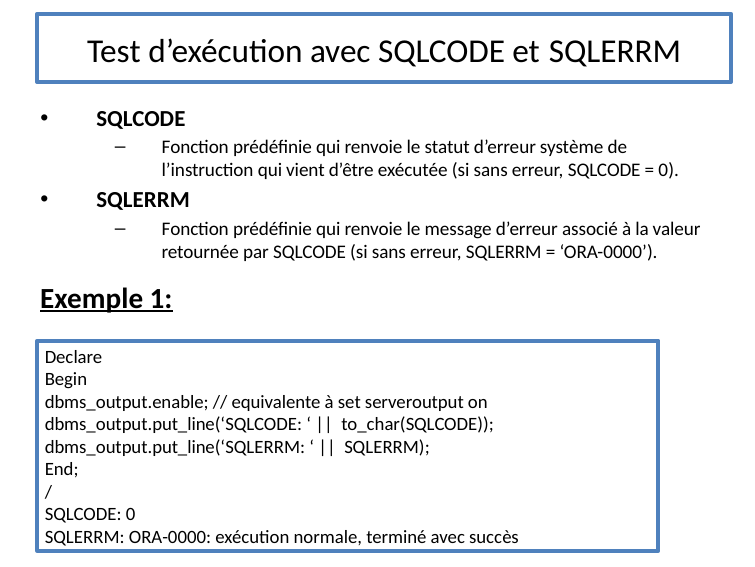

# Test d’exécution avec SQLCODE et SQLERRM
SQLCODE
Fonction prédéfinie qui renvoie le statut d’erreur système de l’instruction qui vient d’être exécutée (si sans erreur, SQLCODE = 0).
SQLERRM
Fonction prédéfinie qui renvoie le message d’erreur associé à la valeur retournée par SQLCODE (si sans erreur, SQLERRM = ‘ORA-0000’).

Exemple 1:
Declare
Begin
dbms_output.enable; // equivalente à set serveroutput on
dbms_output.put_line(‘SQLCODE: ‘ ||  to_char(SQLCODE));
dbms_output.put_line(‘SQLERRM: ‘ ||  SQLERRM);
End;
/
SQLCODE: 0
SQLERRM: ORA-0000: exécution normale, terminé avec succès